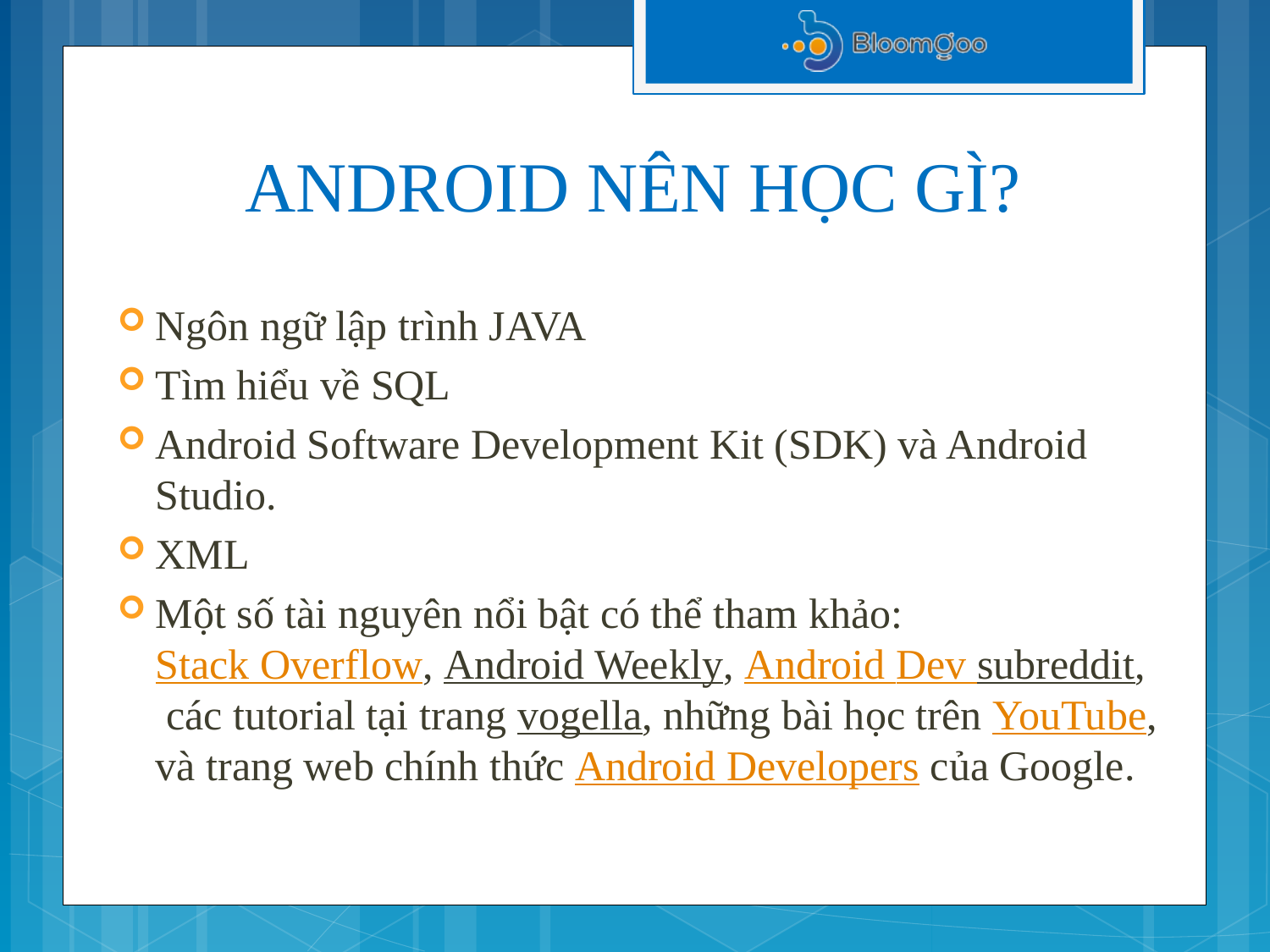

# ANDROID NÊN HỌC GÌ?

Ngôn ngữ lập trình JAVA
Tìm hiểu về SQL
Android Software Development Kit (SDK) và Android Studio.
XML
Một số tài nguyên nổi bật có thể tham khảo: Stack Overflow, Android Weekly, Android Dev subreddit,  các tutorial tại trang vogella, những bài học trên YouTube, và trang web chính thức Android Developers của Google.